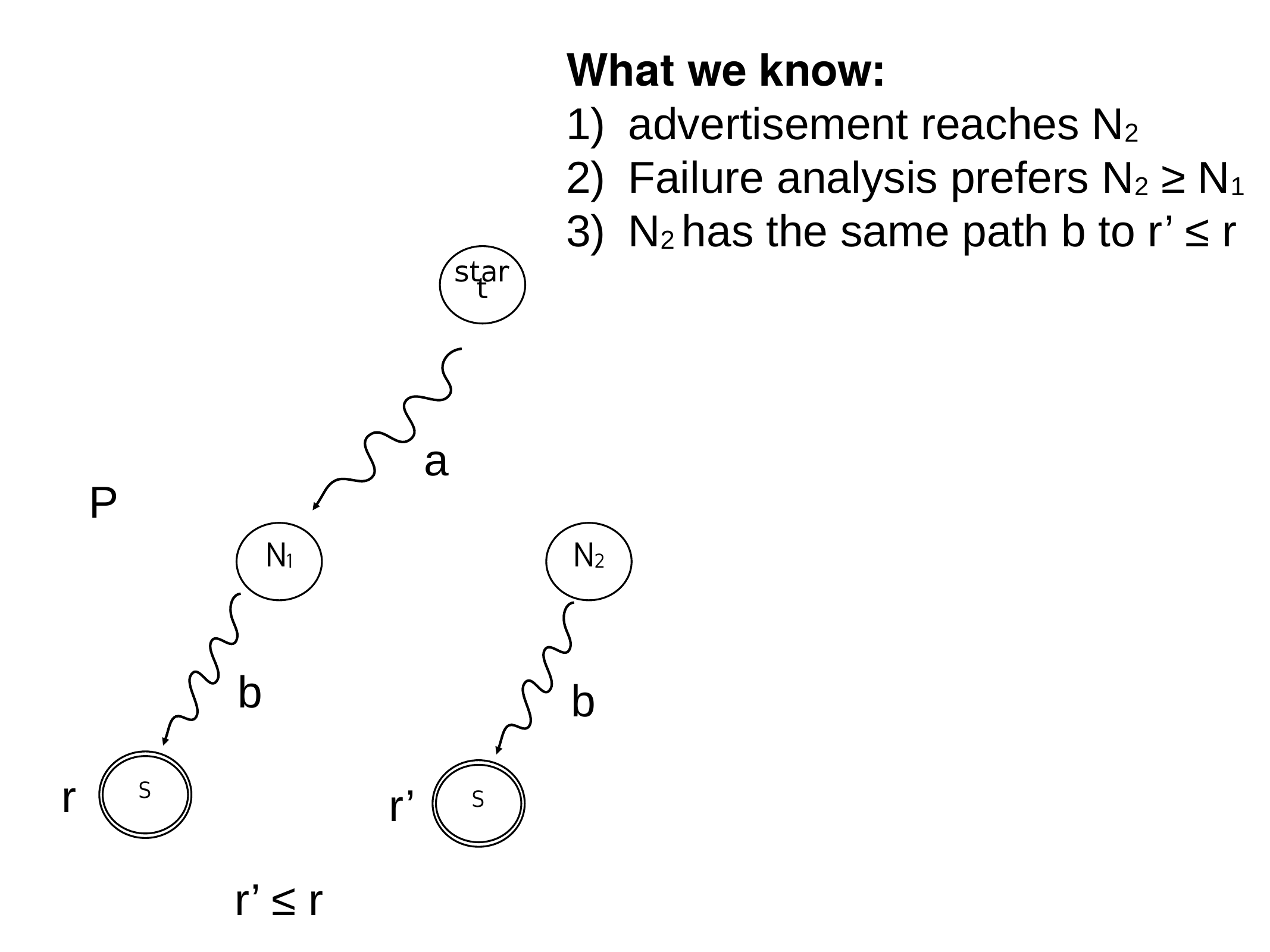

What we know:
advertisement reaches N2
Failure analysis prefers N2 ≥ N1
N2 has the same path b to r’ ≤ r
start

a
P
N1
N2

b
b

S

S
r
r’
r’ ≤ r